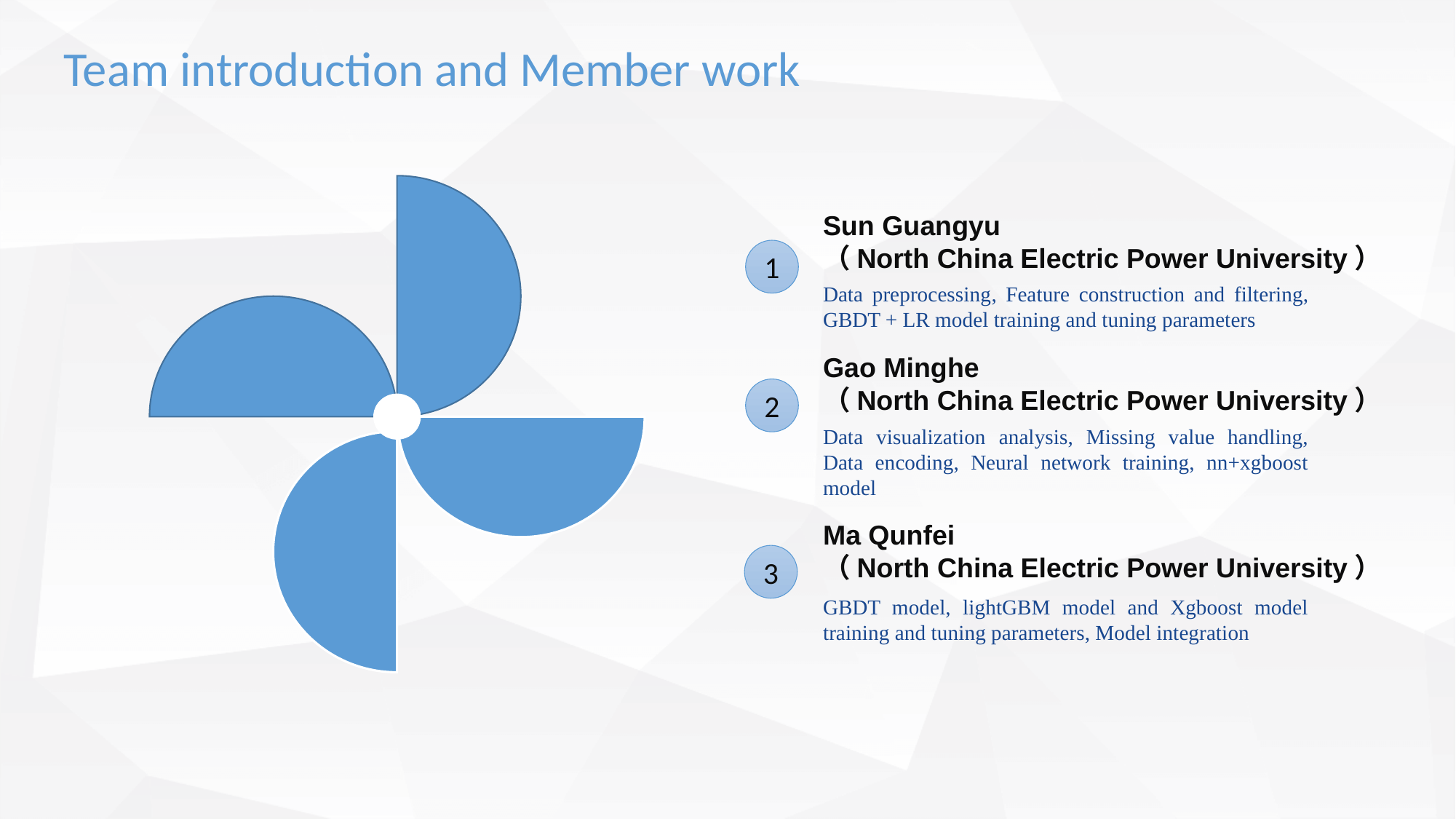

Team introduction and Member work

Sun Guangyu
（North China Electric Power University）
1
Data preprocessing, Feature construction and filtering, GBDT + LR model training and tuning parameters

Gao Minghe
（North China Electric Power University）
2

Data visualization analysis, Missing value handling, Data encoding, Neural network training, nn+xgboost model

Ma Qunfei
（North China Electric Power University）
3
GBDT model, lightGBM model and Xgboost model training and tuning parameters, Model integration